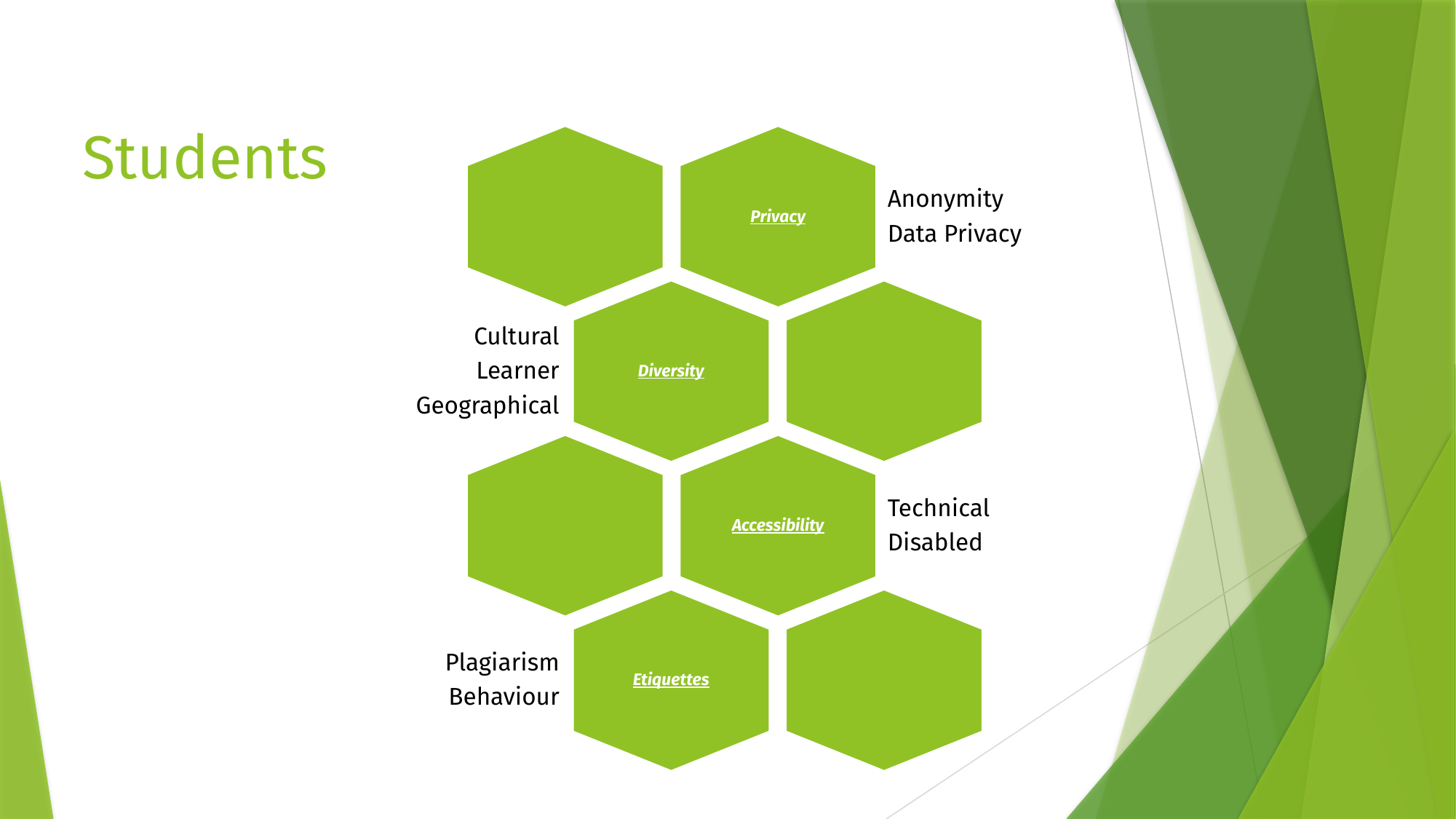

# Students

Privacy
Anonymity
Data Privacy
Diversity

Cultural
Learner
Geographical

Accessibility
Technical
Disabled
Etiquettes

Plagiarism
Behaviour